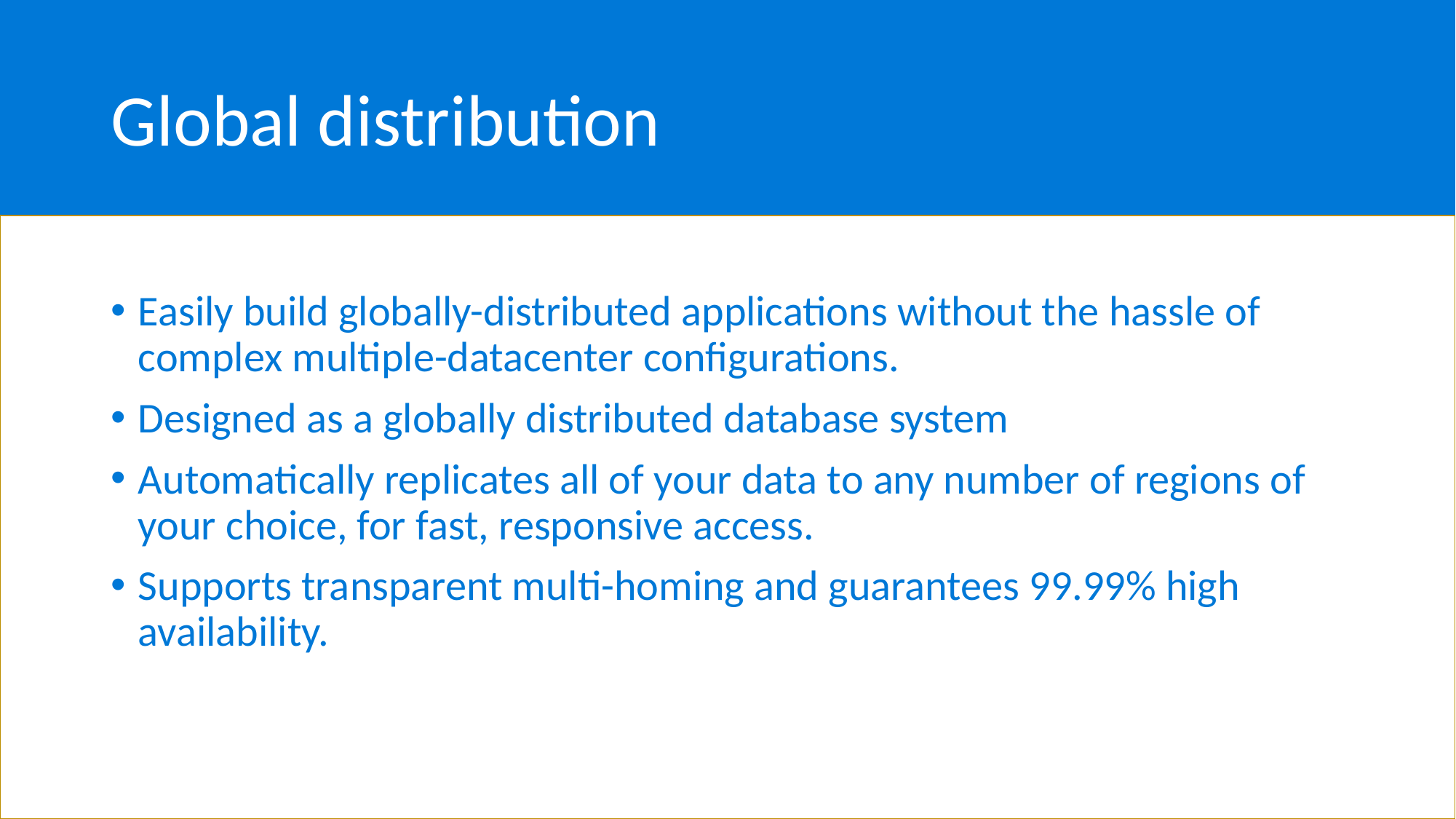

# Global distribution

Easily build globally-distributed applications without the hassle of complex multiple-datacenter configurations.
Designed as a globally distributed database system
Automatically replicates all of your data to any number of regions of your choice, for fast, responsive access.
Supports transparent multi-homing and guarantees 99.99% high availability.